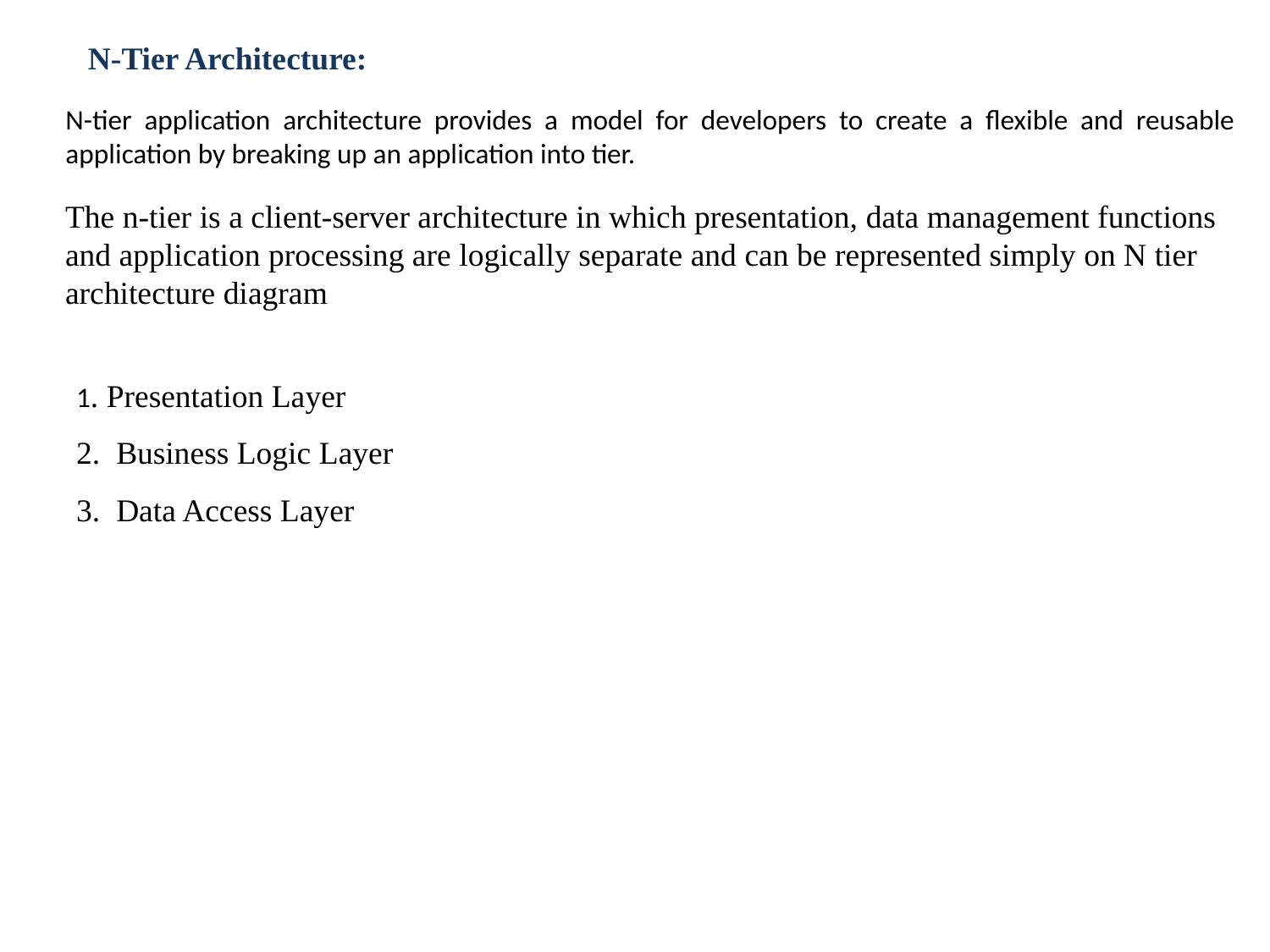

N-Tier Architecture:
N-tier application architecture provides a model for developers to create a flexible and reusable application by breaking up an application into tier.
The n-tier is a client-server architecture in which presentation, data management functions and application processing are logically separate and can be represented simply on N tier architecture diagram
1. Presentation Layer
2.  Business Logic Layer
3.  Data Access Layer